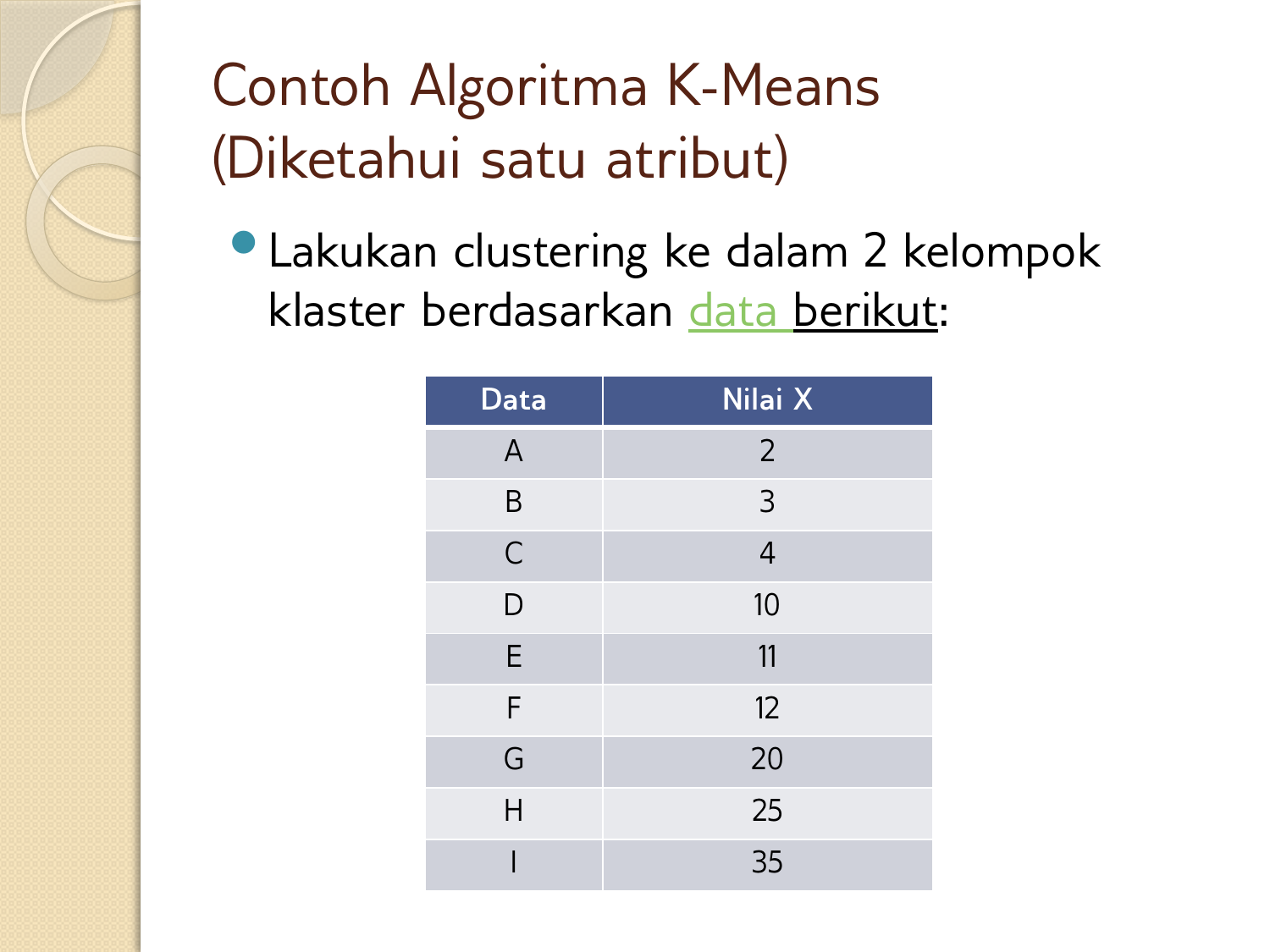

# Contoh Algoritma K-Means (Diketahui satu atribut)
Lakukan clustering ke dalam 2 kelompok klaster berdasarkan data berikut:
| Data | Nilai X |
| --- | --- |
| A | 2 |
| B | 3 |
| C | 4 |
| D | 10 |
| E | 11 |
| F | 12 |
| G | 20 |
| H | 25 |
| I | 35 |